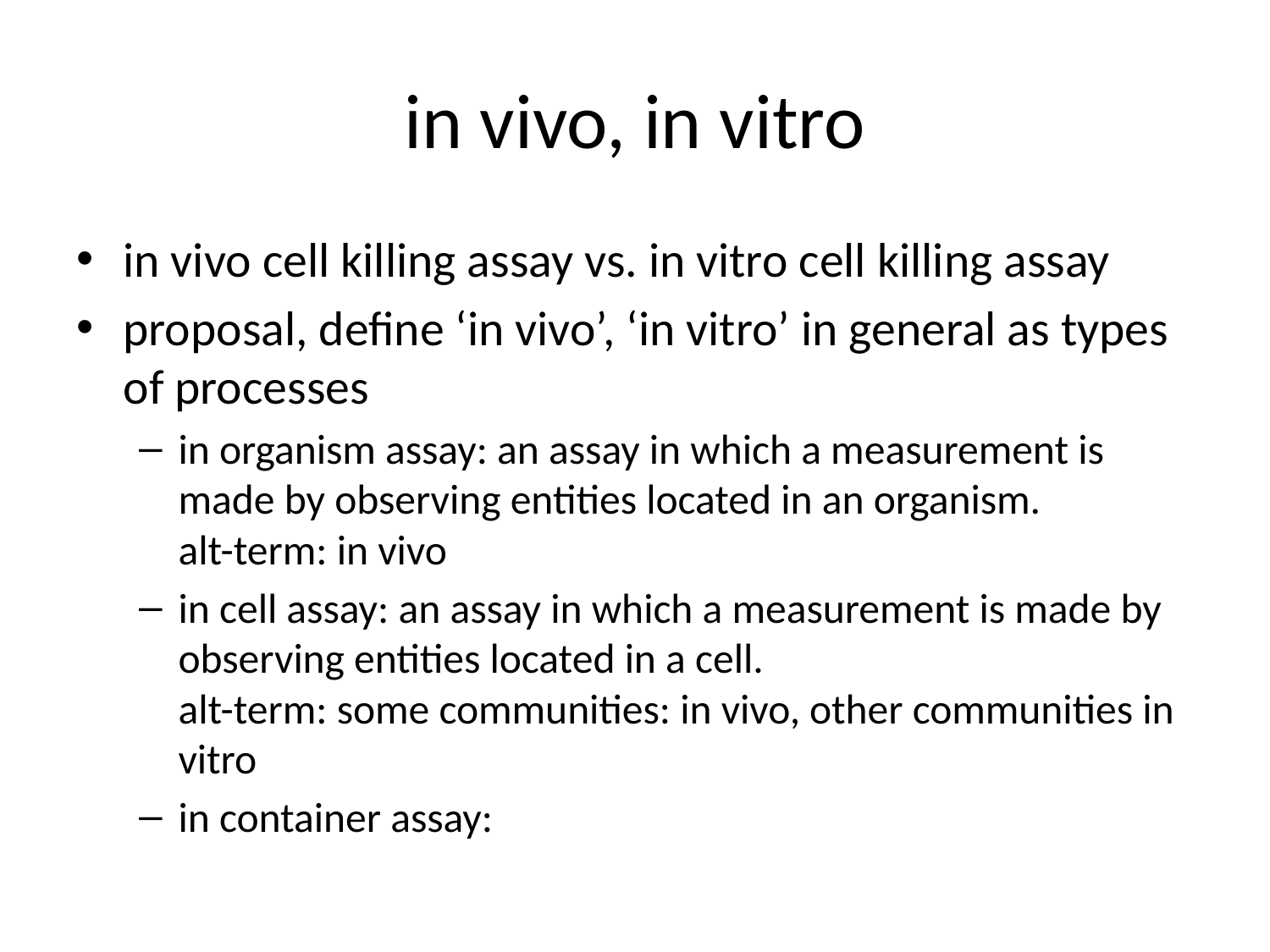

# in vivo, in vitro
in vivo cell killing assay vs. in vitro cell killing assay
proposal, define ‘in vivo’, ‘in vitro’ in general as types of processes
in organism assay: an assay in which a measurement is made by observing entities located in an organism.
alt-term: in vivo
in cell assay: an assay in which a measurement is made by observing entities located in a cell.
alt-term: some communities: in vivo, other communities in vitro
in container assay: